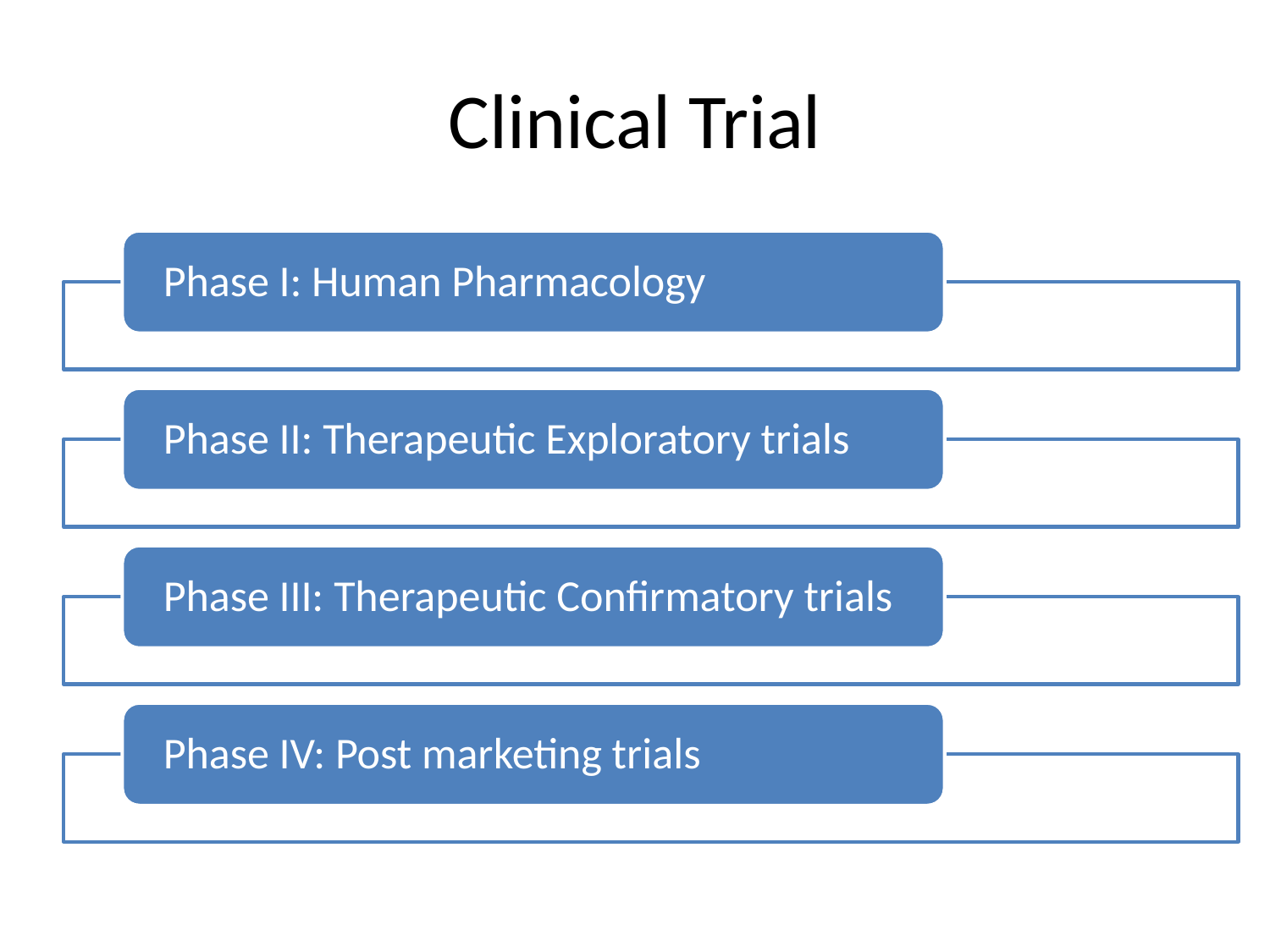

# Clinical Trial
Phase I: Human Pharmacology
Phase II: Therapeutic Exploratory trials
Phase III: Therapeutic Confirmatory trials
Phase IV: Post marketing trials